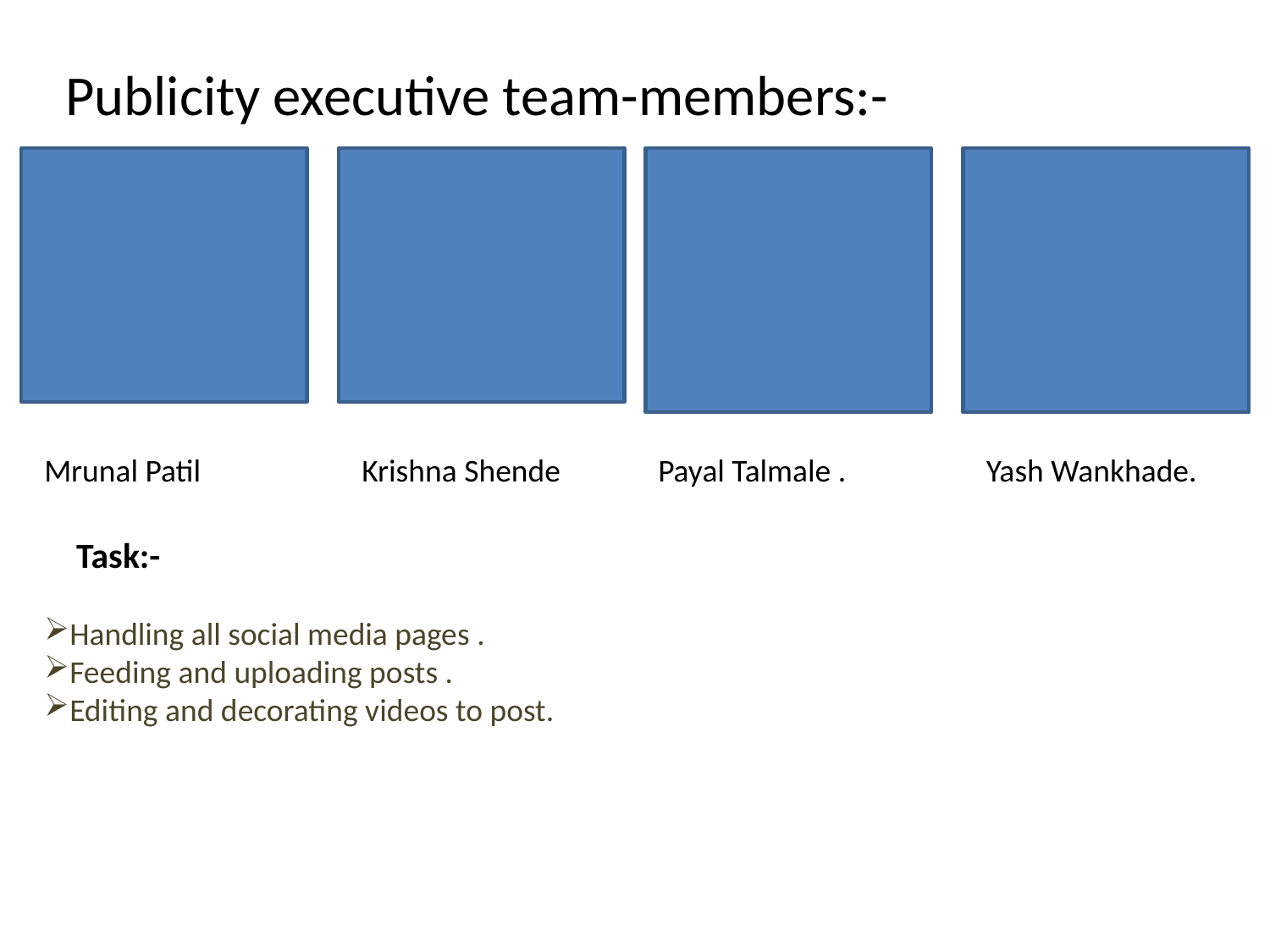

Publicity executive team-members:-

Mrunal Patil

Krishna Shende

Payal Talmale .

Yash Wankhade.

    Task:-

Handling all social media pages .
Feeding and uploading posts .
Editing and decorating videos to post.